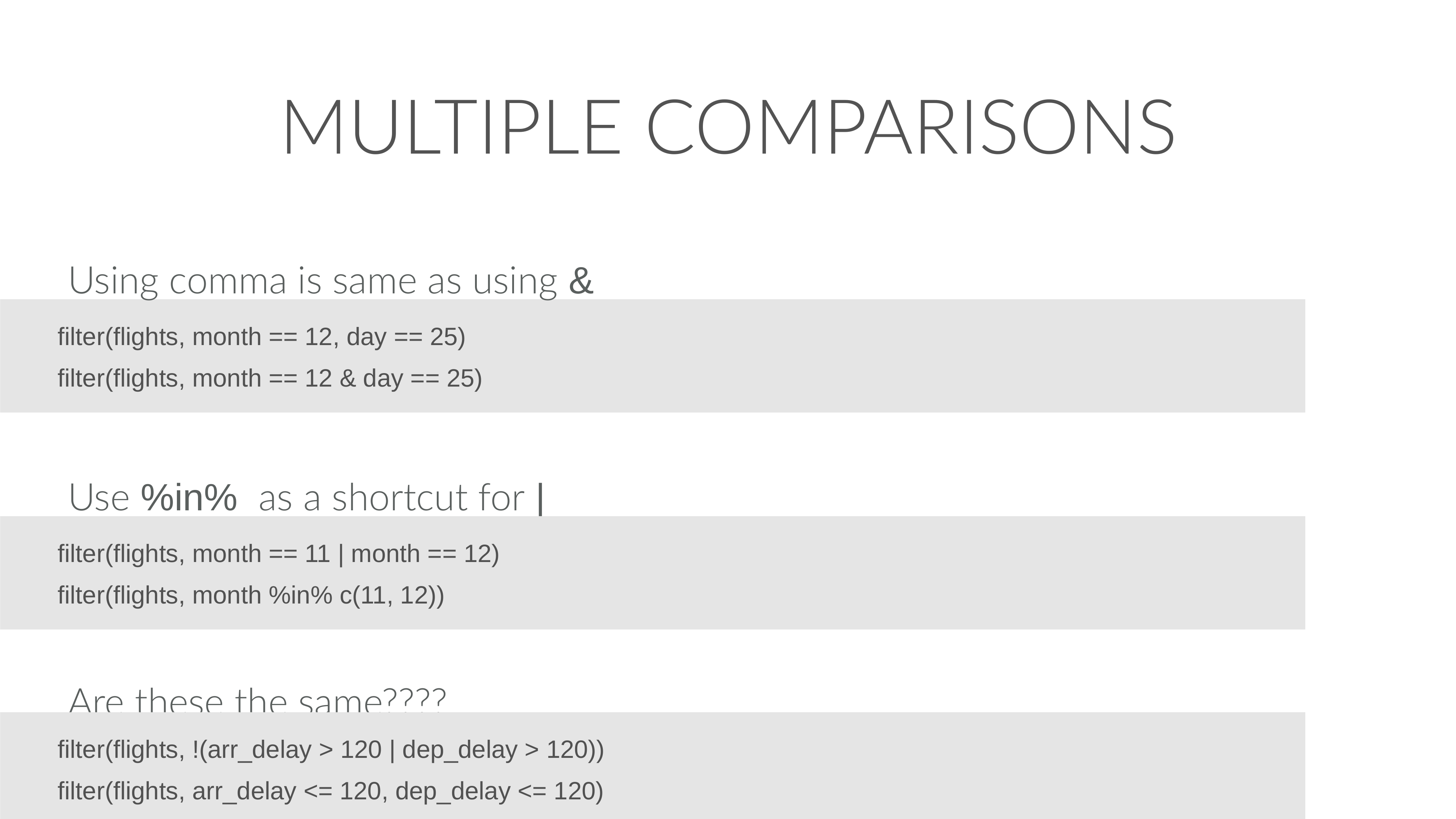

# multiple comparisons
Using comma is same as using &
filter(flights, month == 12, day == 25)
filter(flights, month == 12 & day == 25)
Use %in% as a shortcut for |
filter(flights, month == 11 | month == 12)
filter(flights, month %in% c(11, 12))
Are these the same????
filter(flights, !(arr_delay > 120 | dep_delay > 120))
filter(flights, arr_delay <= 120, dep_delay <= 120)